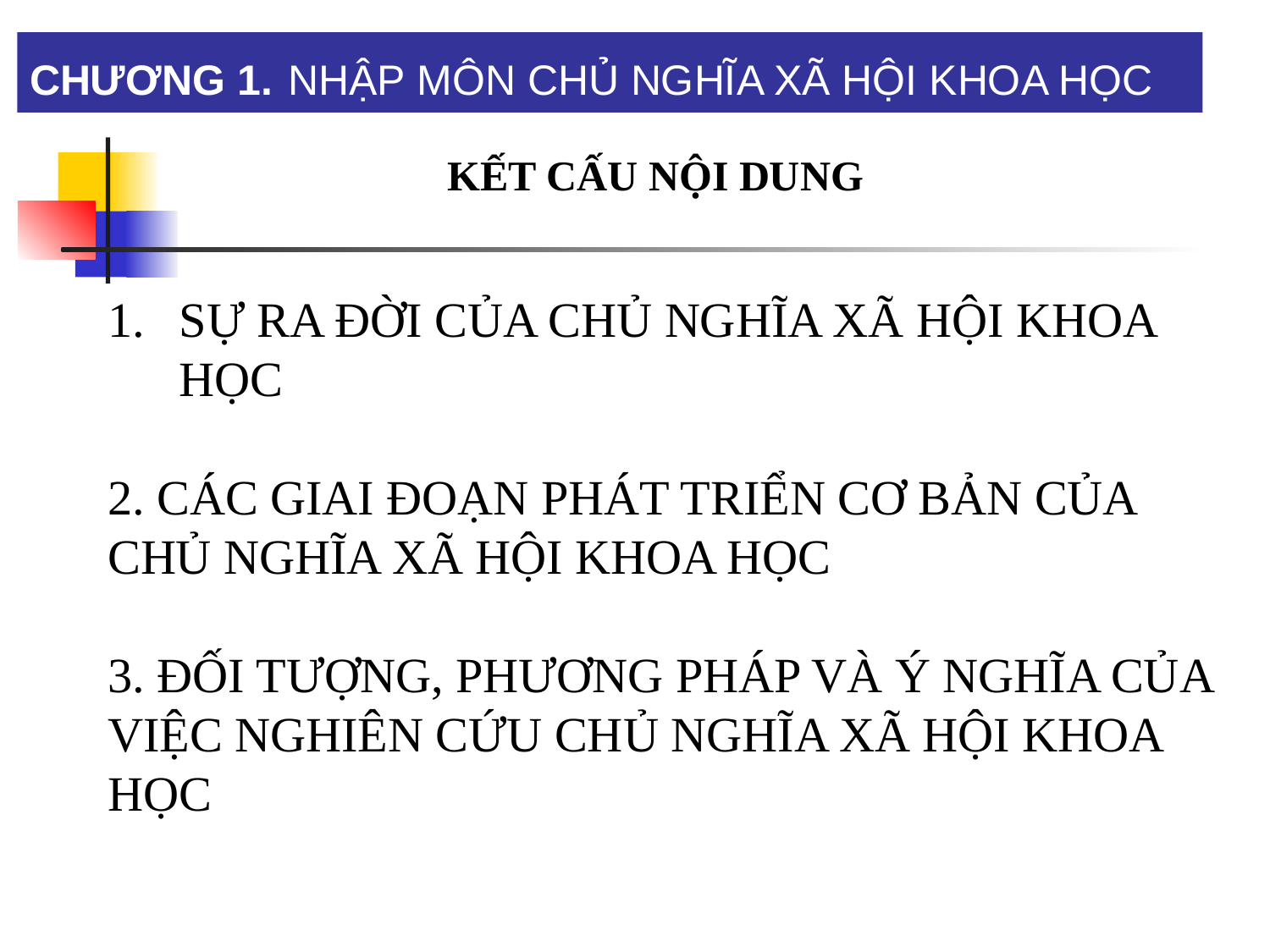

CHƯƠNG 1. NHẬP MÔN CHỦ NGHĨA XÃ HỘI KHOA HỌC
KẾT CẤU NỘI DUNG
SỰ RA ĐỜI CỦA CHỦ NGHĨA XÃ HỘI KHOA HỌC

2. CÁC GIAI ĐOẠN PHÁT TRIỂN CƠ BẢN CỦA CHỦ NGHĨA XÃ HỘI KHOA HỌC

3. ĐỐI TƯỢNG, PHƯƠNG PHÁP VÀ Ý NGHĨA CỦA VIỆC NGHIÊN CỨU CHỦ NGHĨA XÃ HỘI KHOA HỌC